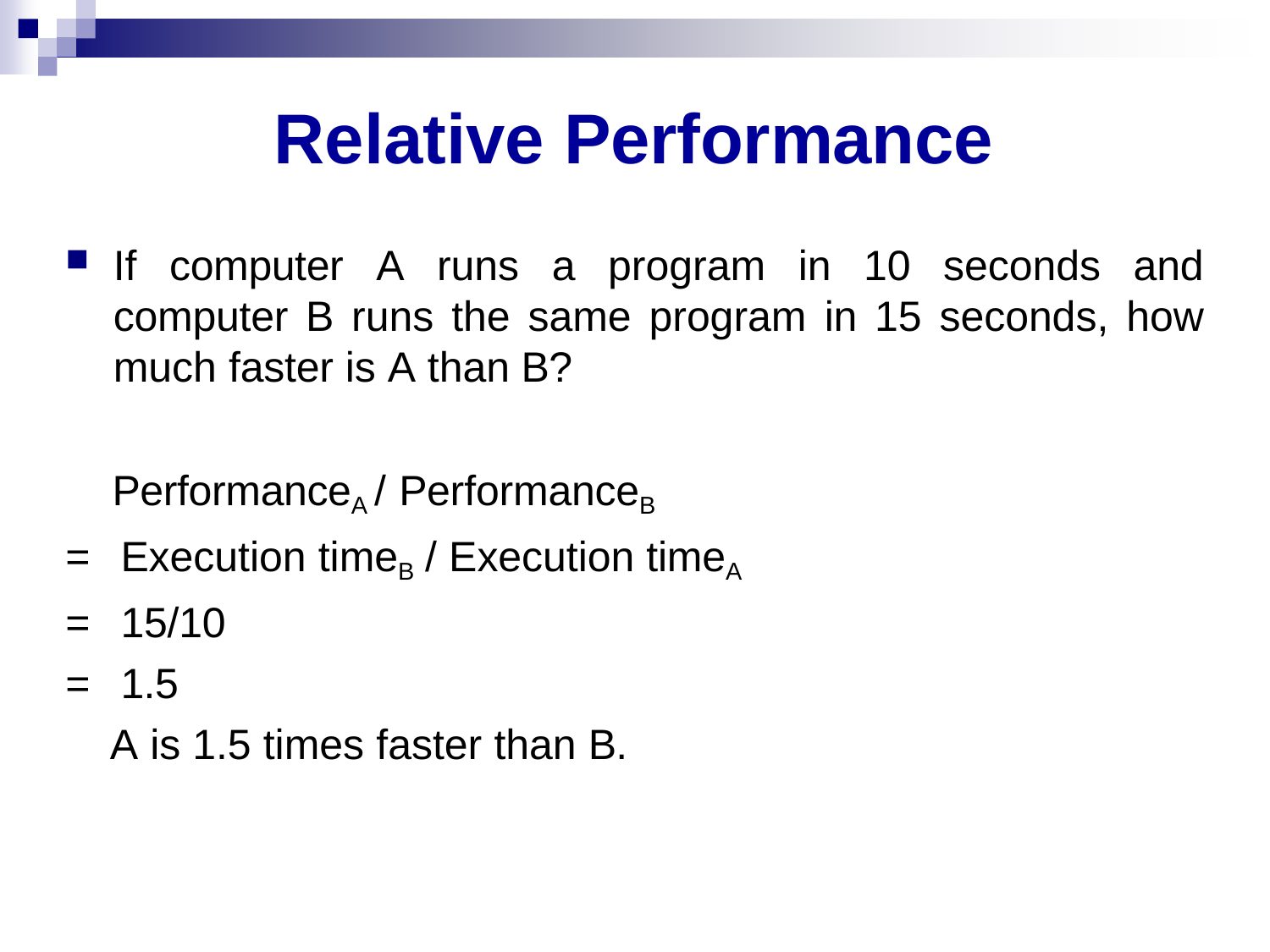

# Relative Performance
If computer A runs a program in 10 seconds and computer B runs the same program in 15 seconds, how much faster is A than B?

PerformanceA / PerformanceB
=	Execution timeB / Execution timeA
=	15/10
=	1.5
A is 1.5 times faster than B.